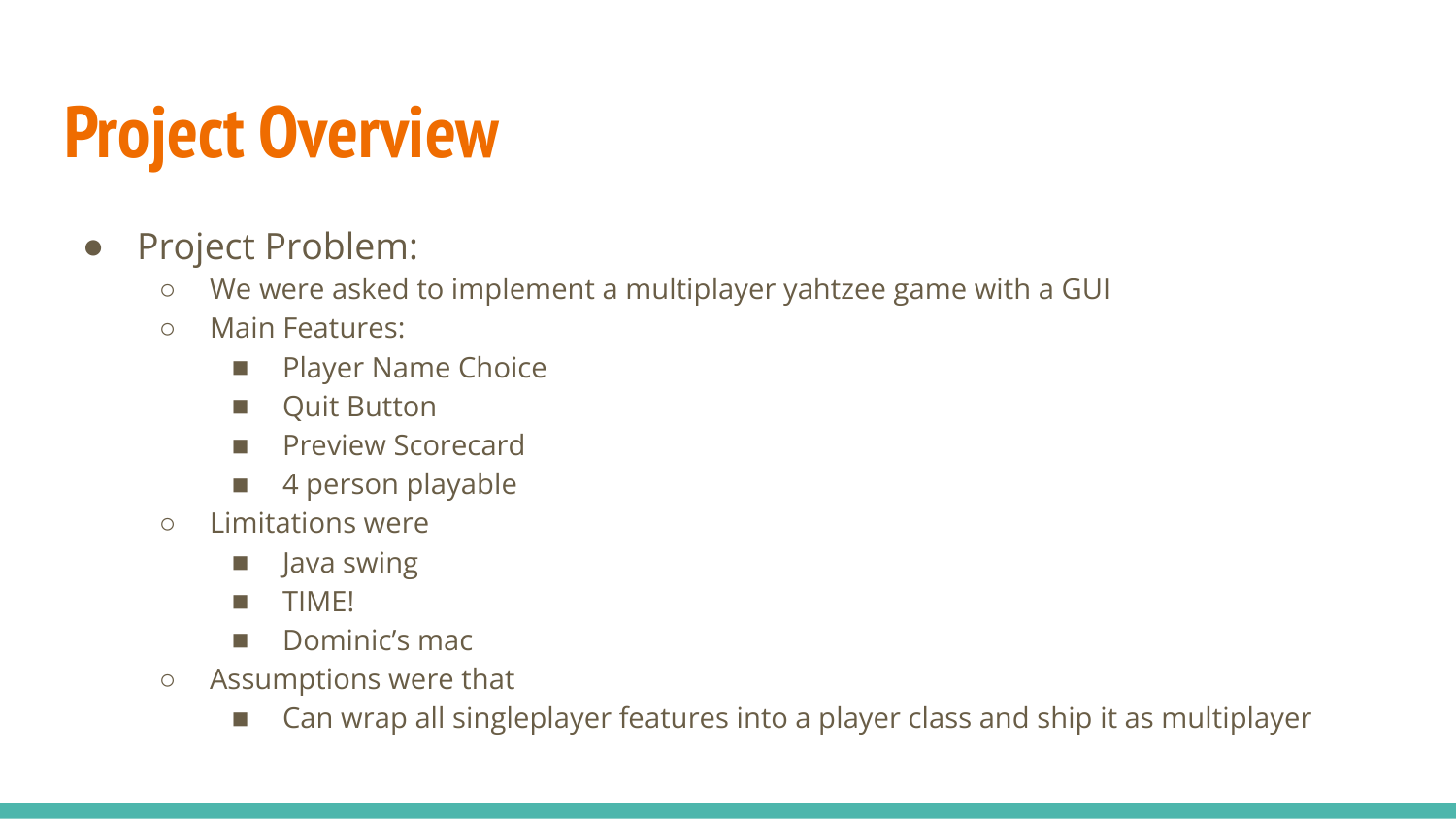

# Project Overview
Project Problem:
We were asked to implement a multiplayer yahtzee game with a GUI
Main Features:
Player Name Choice
Quit Button
Preview Scorecard
4 person playable
Limitations were
Java swing
TIME!
Dominic’s mac
Assumptions were that
Can wrap all singleplayer features into a player class and ship it as multiplayer